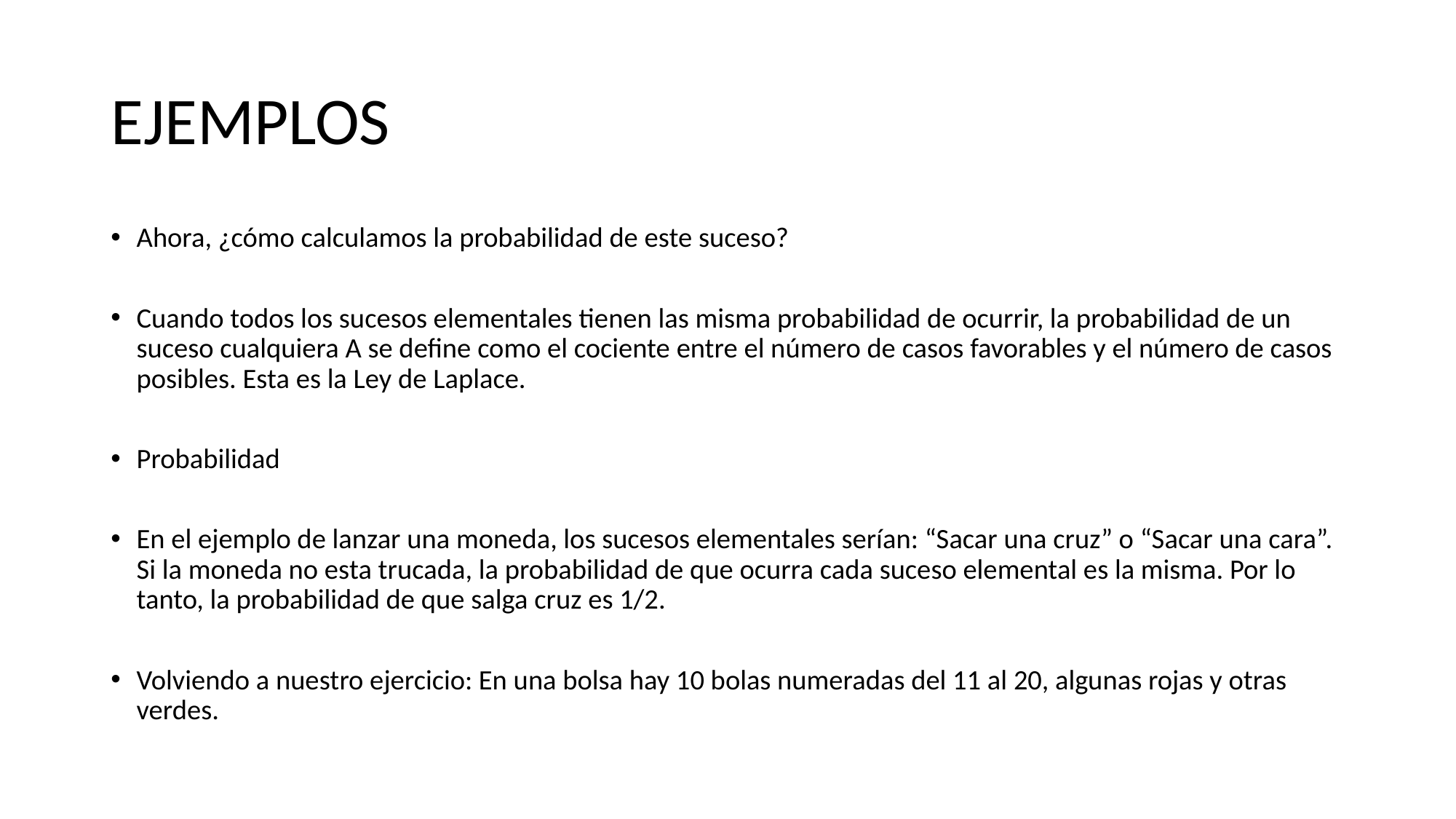

# EJEMPLOS
Ahora, ¿cómo calculamos la probabilidad de este suceso?

Cuando todos los sucesos elementales tienen las misma probabilidad de ocurrir, la probabilidad de un suceso cualquiera A se define como el cociente entre el número de casos favorables y el número de casos posibles. Esta es la Ley de Laplace.

Probabilidad

En el ejemplo de lanzar una moneda, los sucesos elementales serían: “Sacar una cruz” o “Sacar una cara”. Si la moneda no esta trucada, la probabilidad de que ocurra cada suceso elemental es la misma. Por lo tanto, la probabilidad de que salga cruz es 1/2.

Volviendo a nuestro ejercicio: En una bolsa hay 10 bolas numeradas del 11 al 20, algunas rojas y otras verdes.